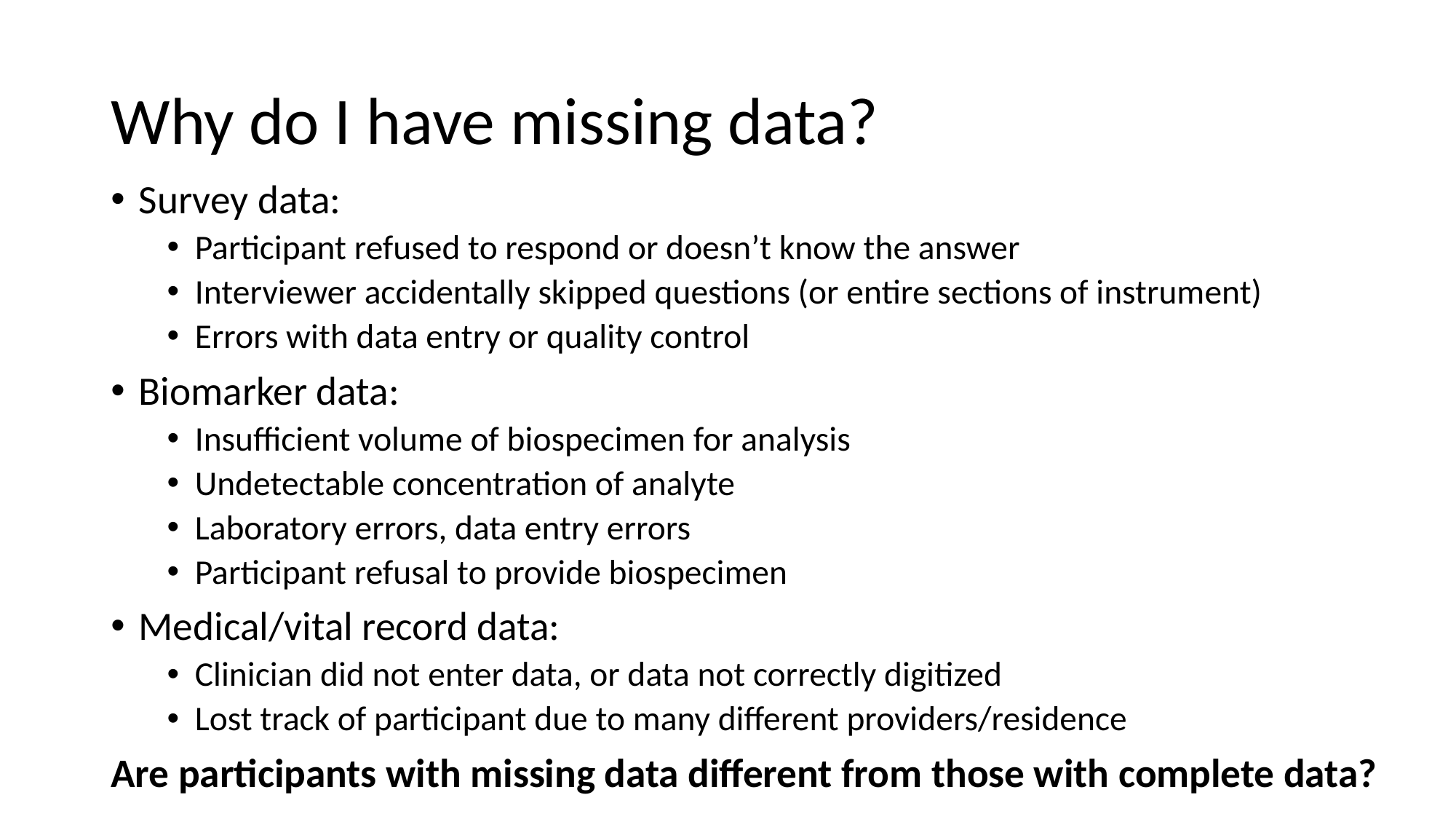

# Why do I have missing data?
Survey data:
Participant refused to respond or doesn’t know the answer
Interviewer accidentally skipped questions (or entire sections of instrument)
Errors with data entry or quality control
Biomarker data:
Insufficient volume of biospecimen for analysis
Undetectable concentration of analyte
Laboratory errors, data entry errors
Participant refusal to provide biospecimen
Medical/vital record data:
Clinician did not enter data, or data not correctly digitized
Lost track of participant due to many different providers/residence
Are participants with missing data different from those with complete data?